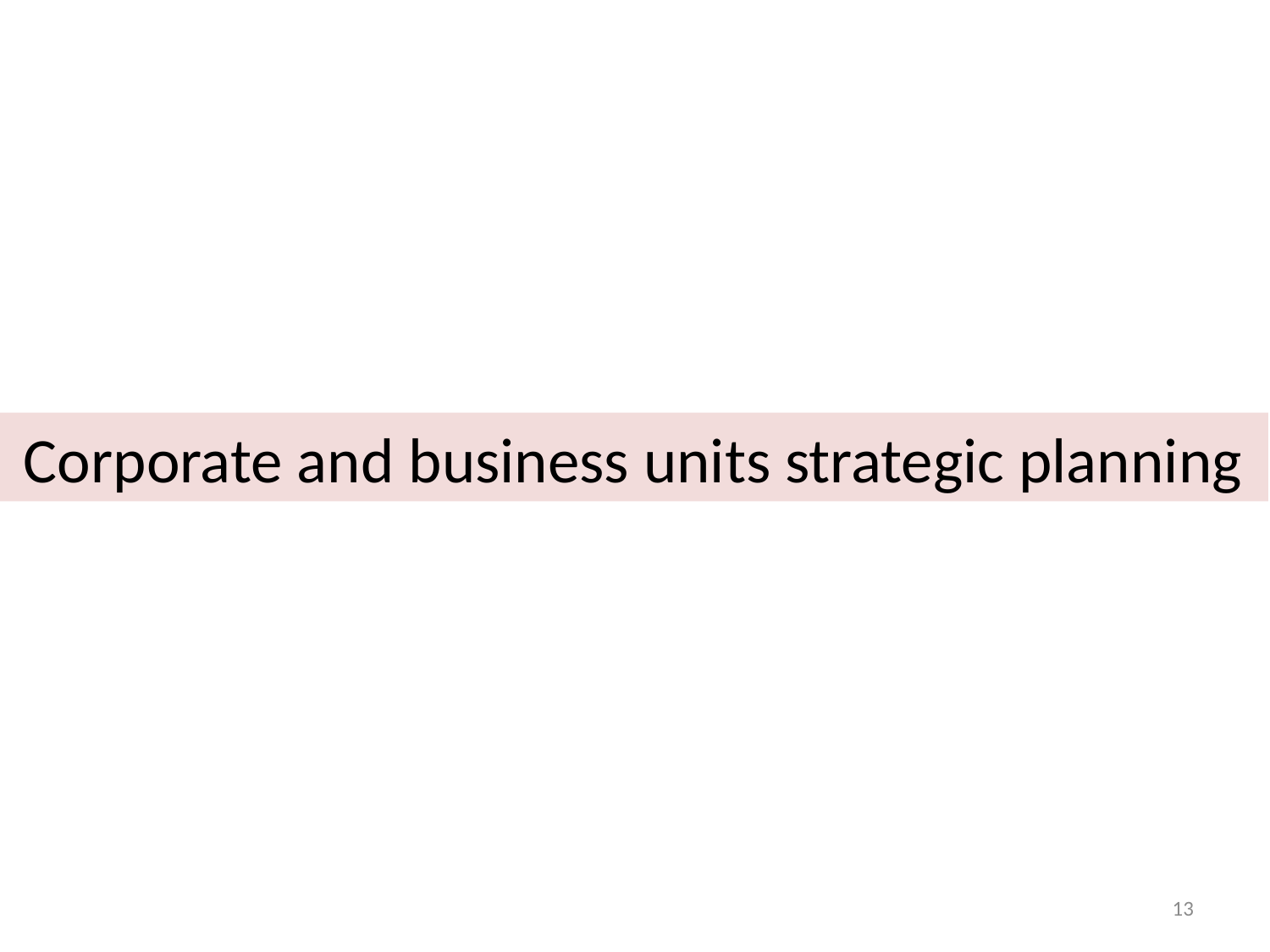

# Corporate and business units strategic planning
13